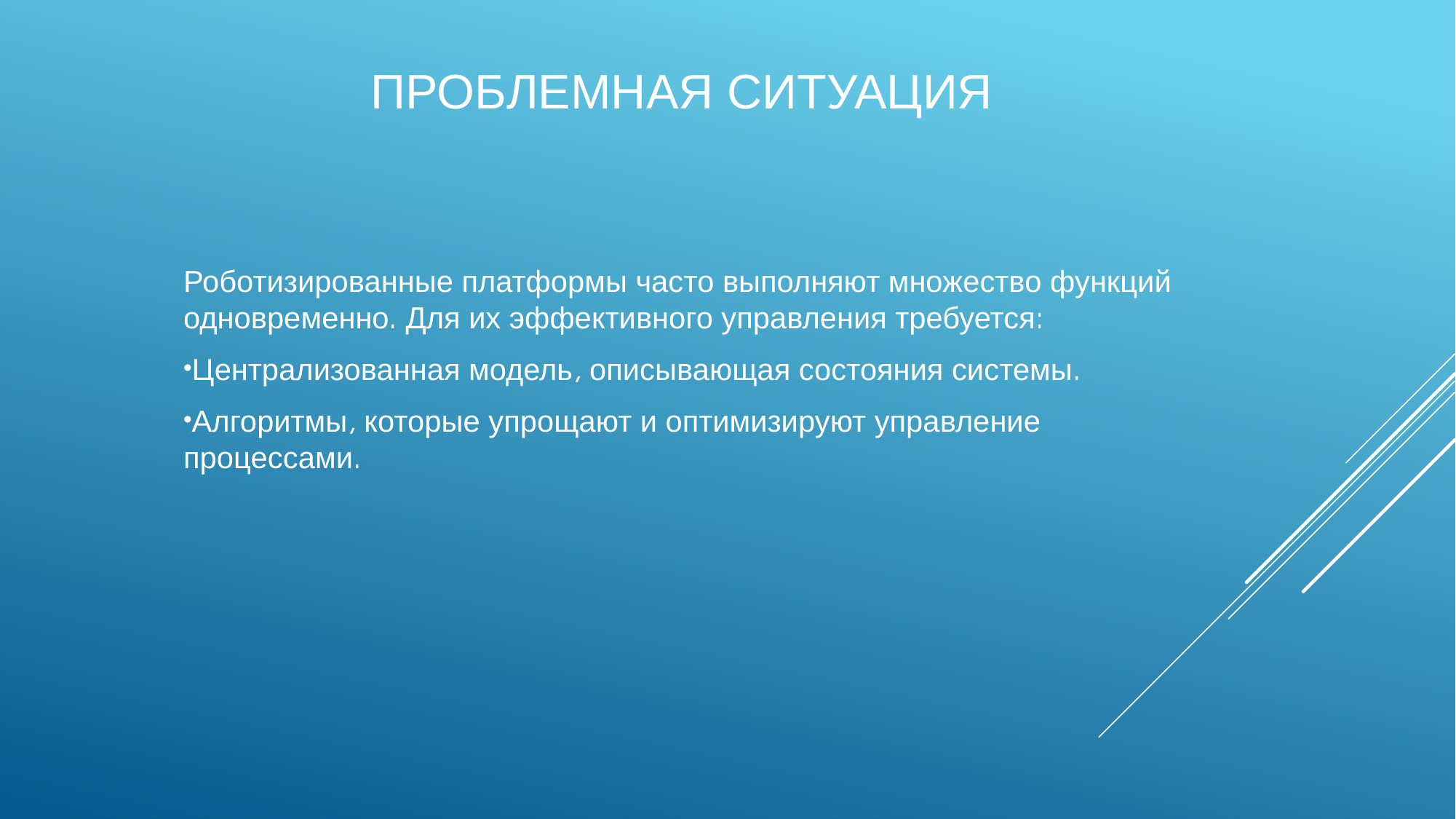

# Проблемная ситуация
Роботизированные платформы часто выполняют множество функций одновременно. Для их эффективного управления требуется:
Централизованная модель, описывающая состояния системы.
Алгоритмы, которые упрощают и оптимизируют управление процессами.